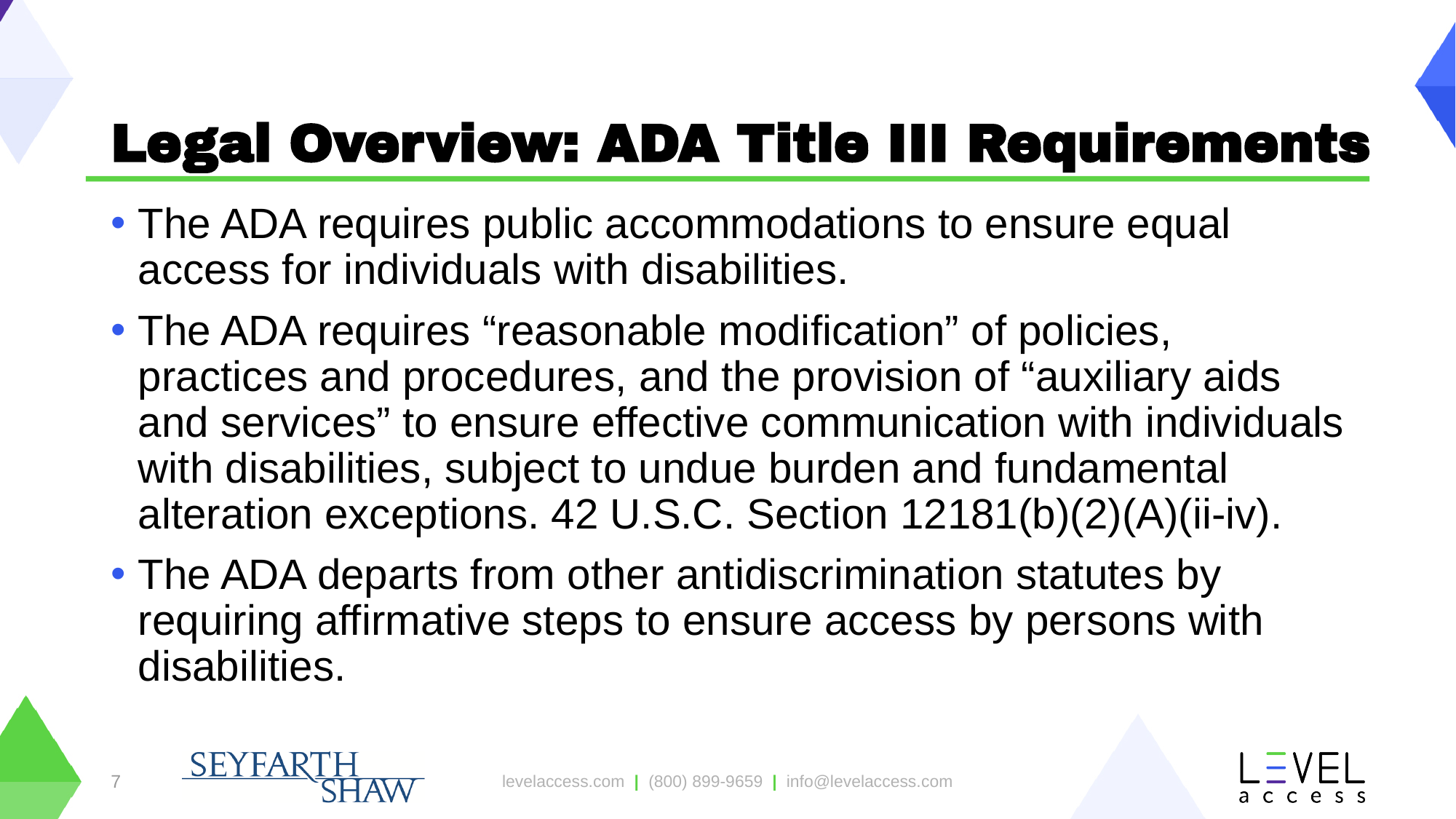

# Legal Overview: ADA Title III Requirements

The ADA requires public accommodations to ensure equal access for individuals with disabilities.
The ADA requires “reasonable modification” of policies, practices and procedures, and the provision of “auxiliary aids and services” to ensure effective communication with individuals with disabilities, subject to undue burden and fundamental alteration exceptions. 42 U.S.C. Section 12181(b)(2)(A)(ii-iv).
The ADA departs from other antidiscrimination statutes by requiring affirmative steps to ensure access by persons with disabilities.

7
levelaccess.com  |  (800) 899-9659  |  info@levelaccess.com